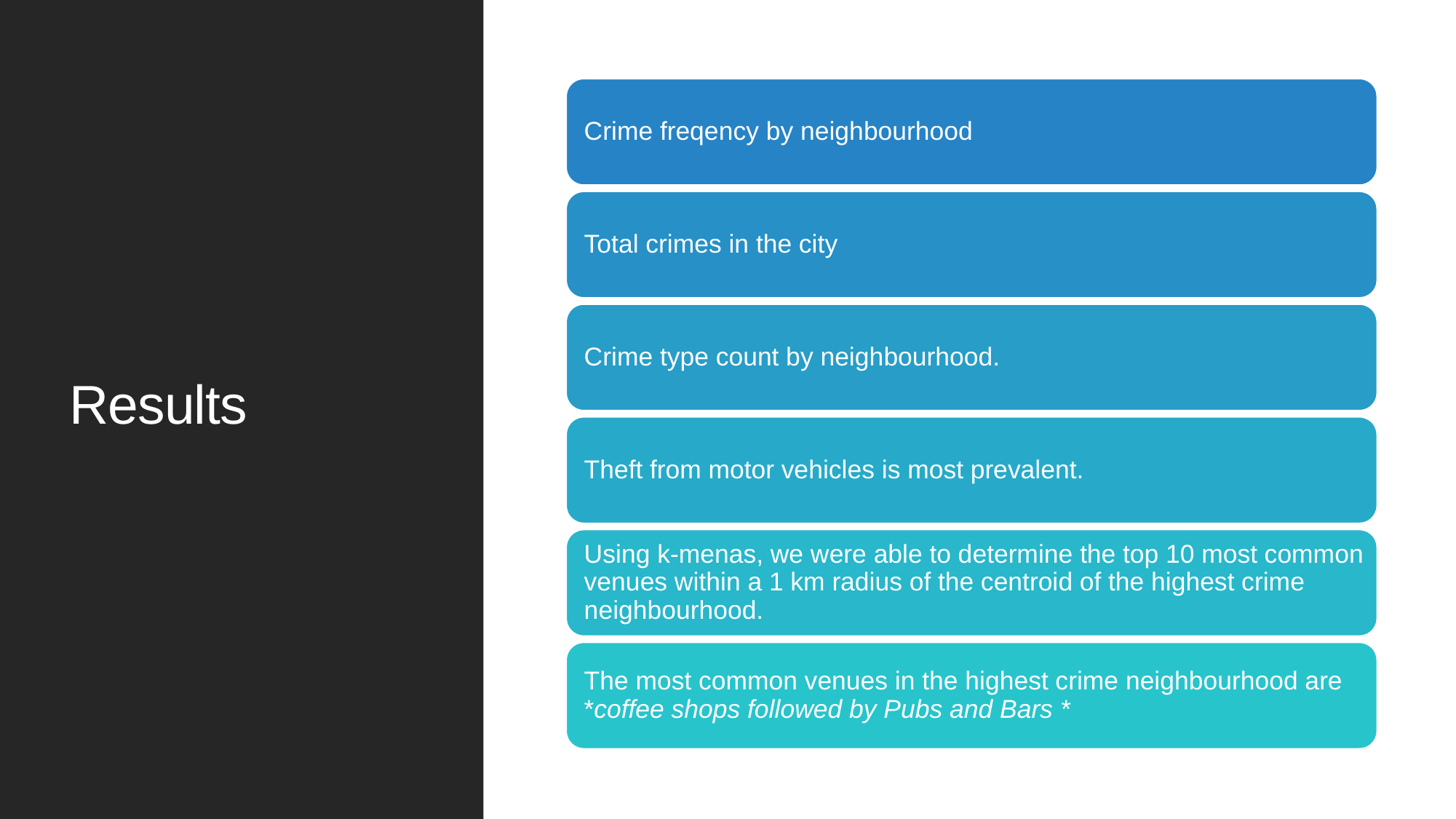

# Results
Crime freqency by neighbourhood
Total crimes in the city
Crime type count by neighbourhood.
Theft from motor vehicles is most prevalent.
Using k-menas, we were able to determine the top 10 most common venues within a 1 km radius of the centroid of the highest crime neighbourhood.
The most common venues in the highest crime neighbourhood are *coffee shops followed by Pubs and Bars *